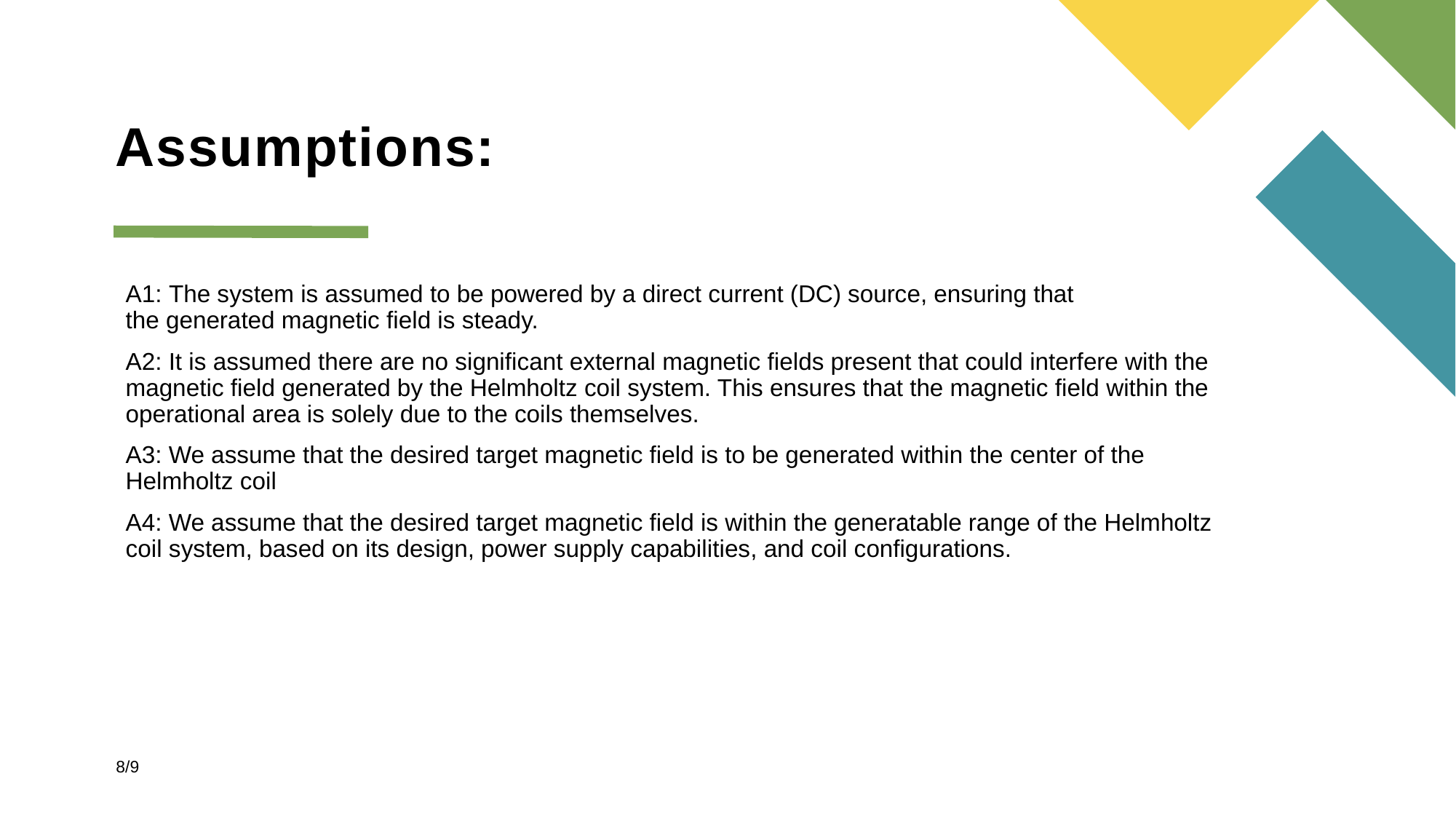

# Assumptions:
A1: The system is assumed to be powered by a direct current (DC) source, ensuring that the generated magnetic field is steady.
A2: It is assumed there are no significant external magnetic fields present that could interfere with the magnetic field generated by the Helmholtz coil system. This ensures that the magnetic field within the operational area is solely due to the coils themselves.
A3: We assume that the desired target magnetic field is to be generated within the center of the Helmholtz coil
A4: We assume that the desired target magnetic field is within the generatable range of the Helmholtz coil system, based on its design, power supply capabilities, and coil configurations.

8/9
February 6, 2024